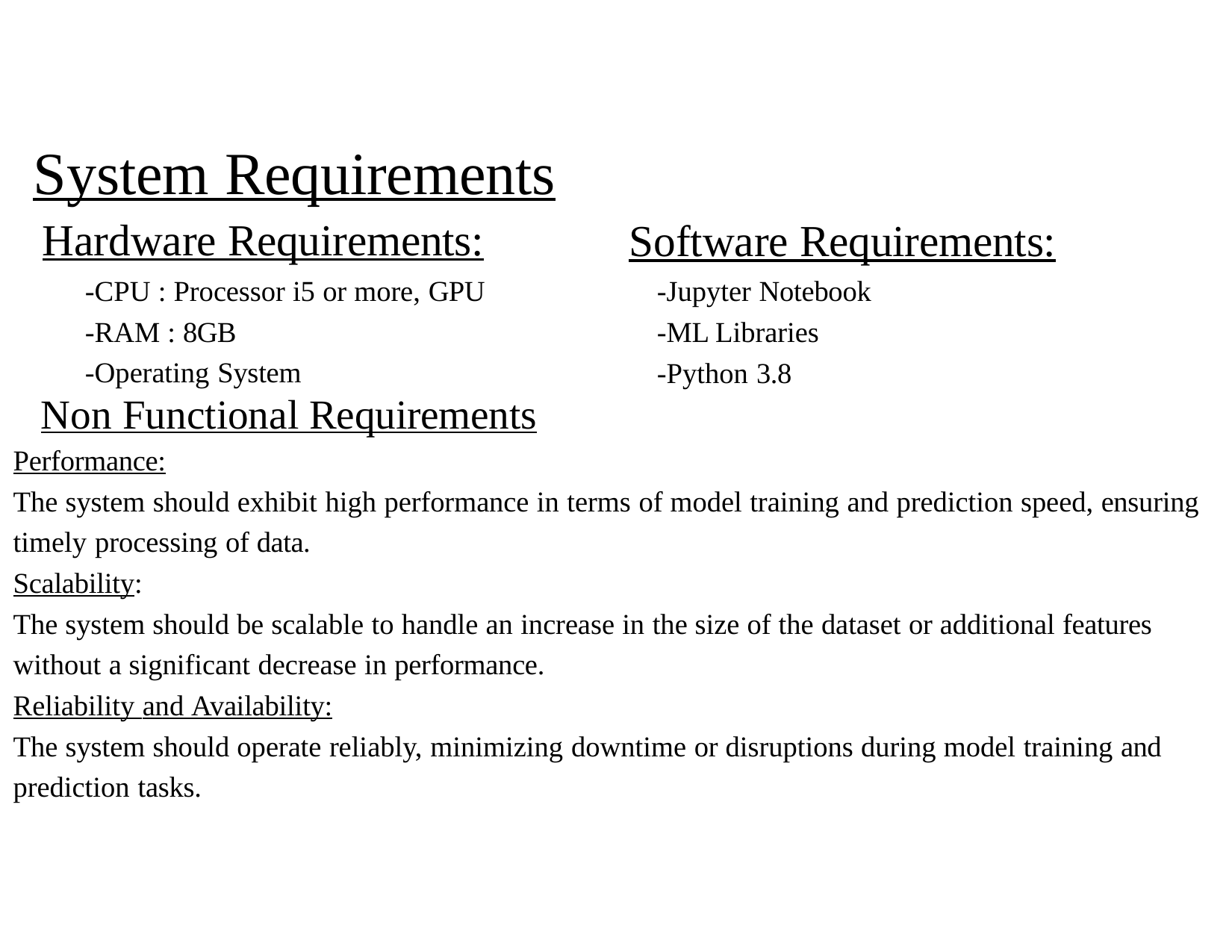

# System Requirements
Hardware Requirements:
-CPU : Processor i5 or more, GPU
-RAM : 8GB
-Operating System
Non Functional Requirements
Performance:
Software Requirements:
-Jupyter Notebook
-ML Libraries
-Python 3.8
The system should exhibit high performance in terms of model training and prediction speed, ensuring timely processing of data.
Scalability:
The system should be scalable to handle an increase in the size of the dataset or additional features without a significant decrease in performance.
Reliability and Availability:
The system should operate reliably, minimizing downtime or disruptions during model training and prediction tasks.